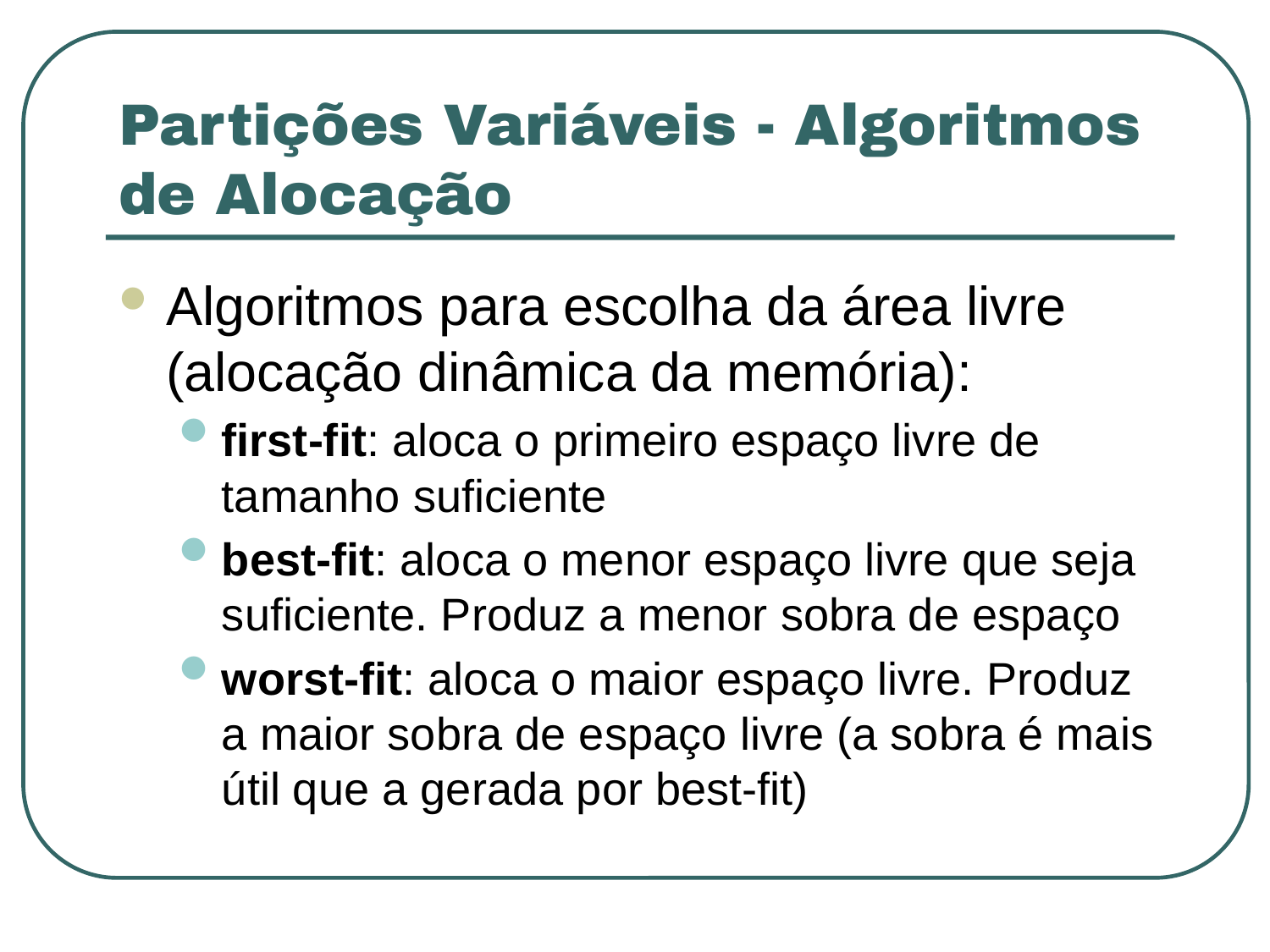

# Partições Variáveis - Algoritmos de Alocação
Algoritmos para escolha da área livre (alocação dinâmica da memória):
first-fit: aloca o primeiro espaço livre de tamanho suficiente
best-fit: aloca o menor espaço livre que seja suficiente. Produz a menor sobra de espaço
worst-fit: aloca o maior espaço livre. Produz a maior sobra de espaço livre (a sobra é mais útil que a gerada por best-fit)